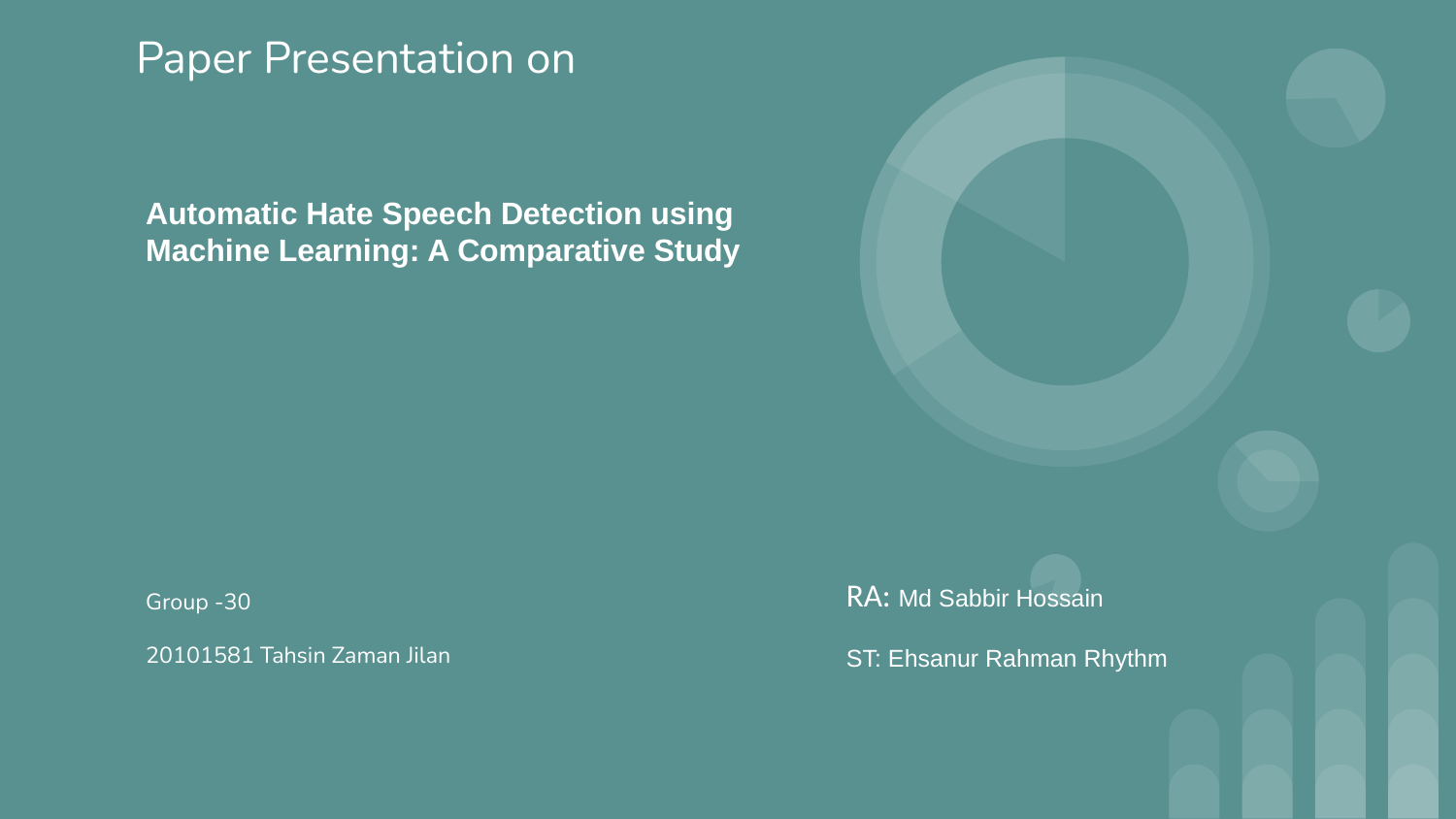

Paper Presentation on
# Automatic Hate Speech Detection using Machine Learning: A Comparative Study
RA: Md Sabbir Hossain
ST: Ehsanur Rahman Rhythm

Group -30

20101581 Tahsin Zaman Jilan